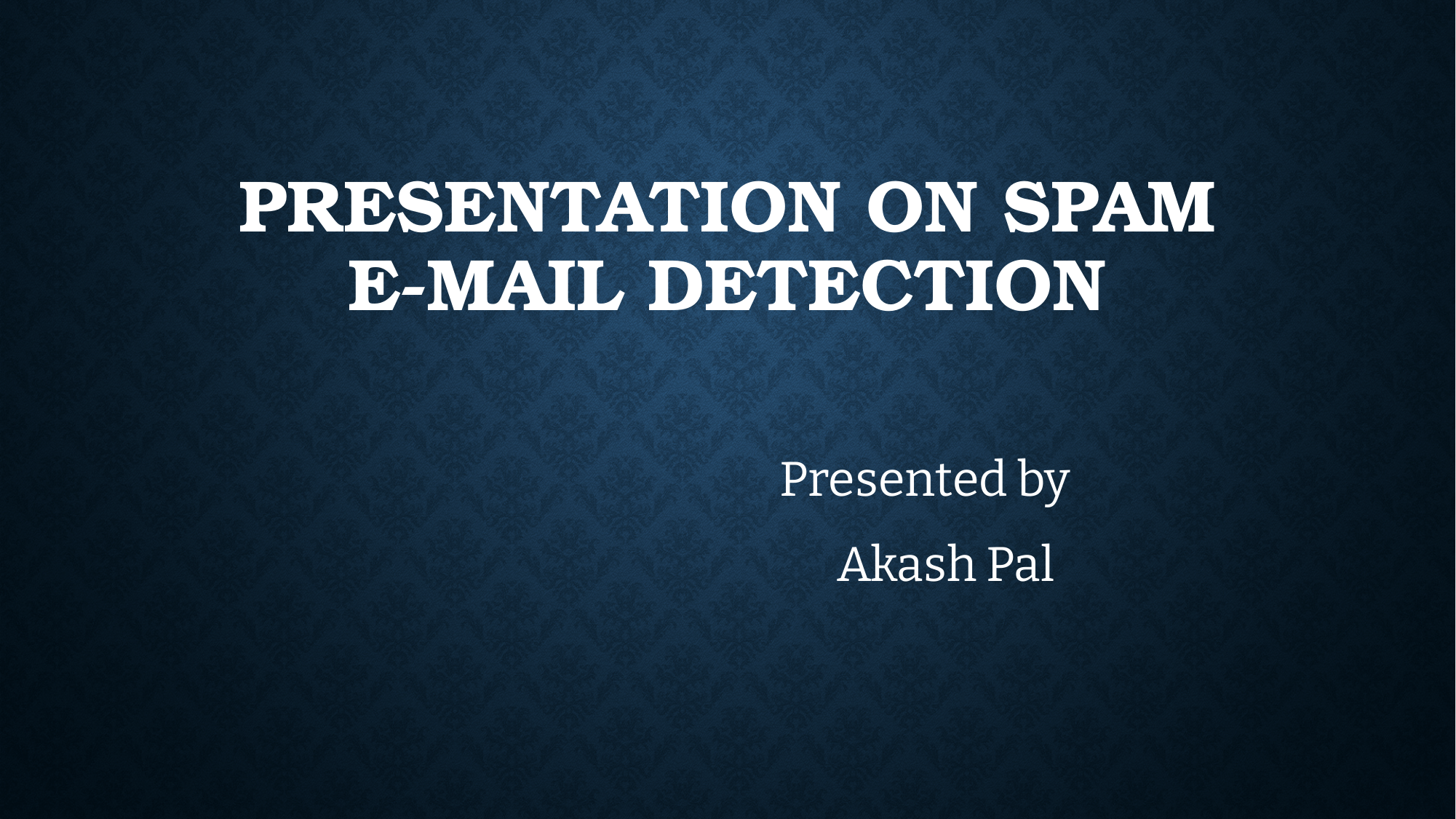

# Presentation on spam e-mail detection
                                         Presented by
				Akash Pal